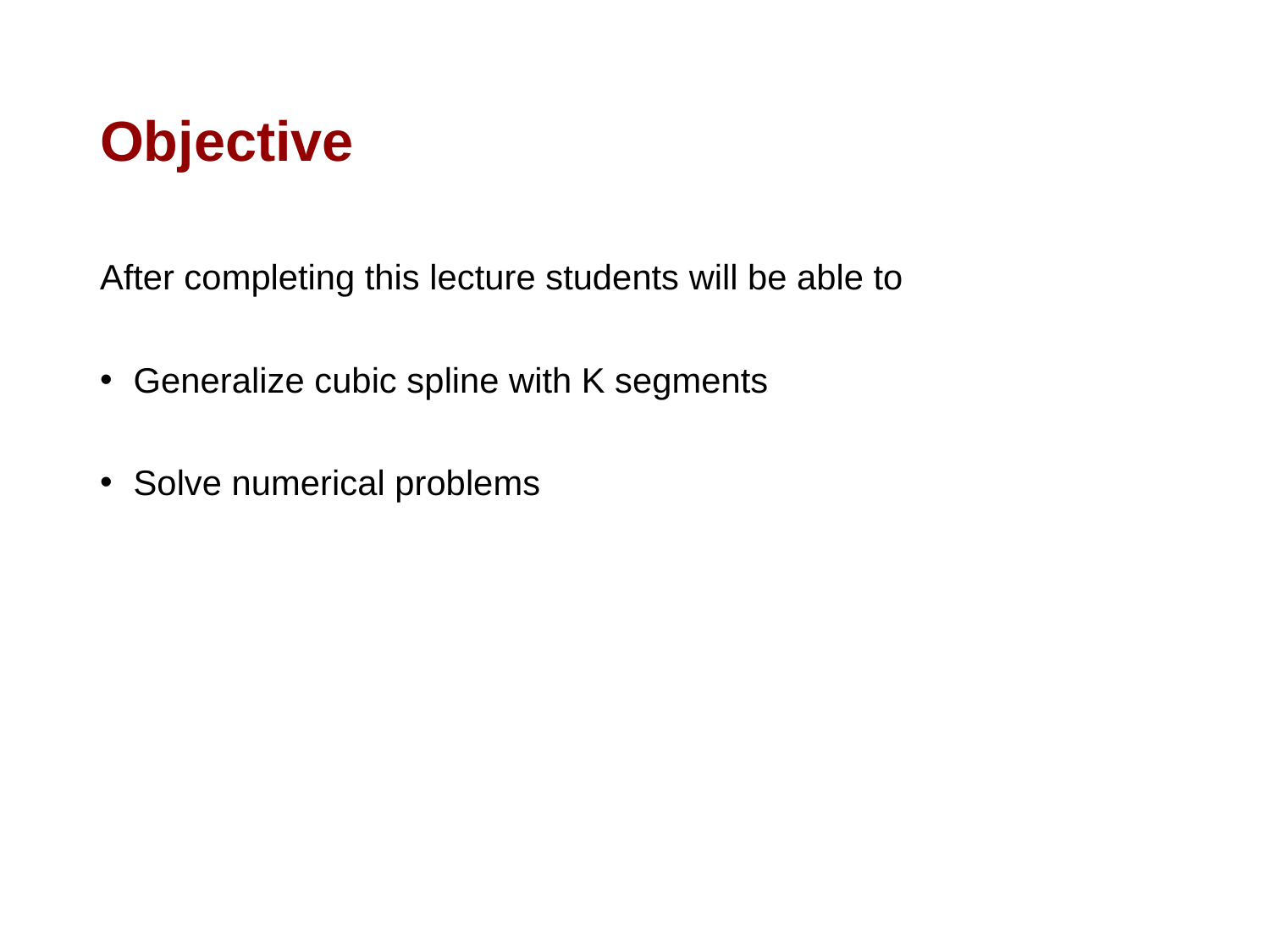

# Objective
After completing this lecture students will be able to

 Generalize cubic spline with K segments

 Solve numerical problems